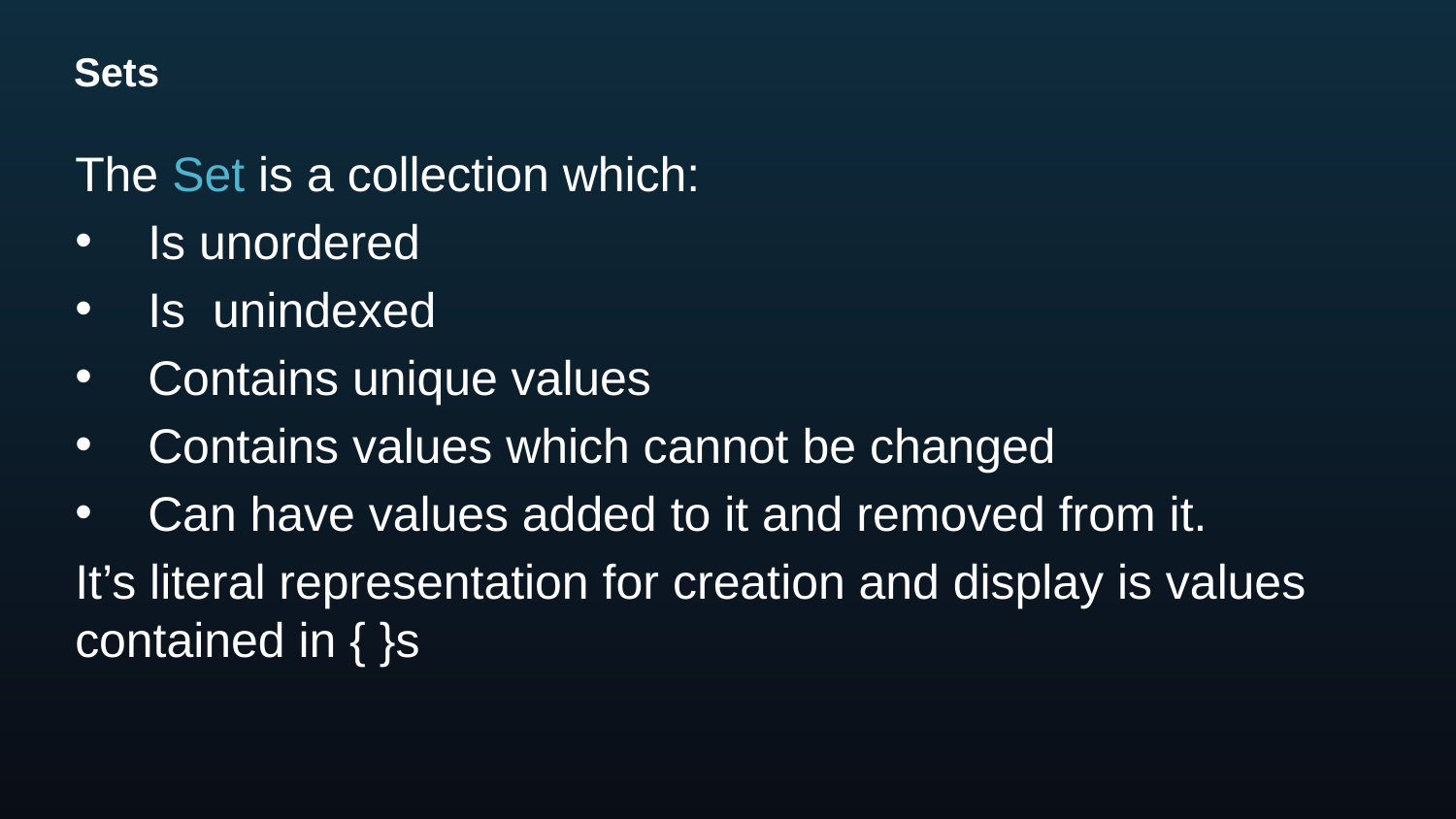

# Sets
The Set is a collection which:
Is unordered
Is  unindexed
Contains unique values
Contains values which cannot be changed
Can have values added to it and removed from it.
It’s literal representation for creation and display is values contained in { }s